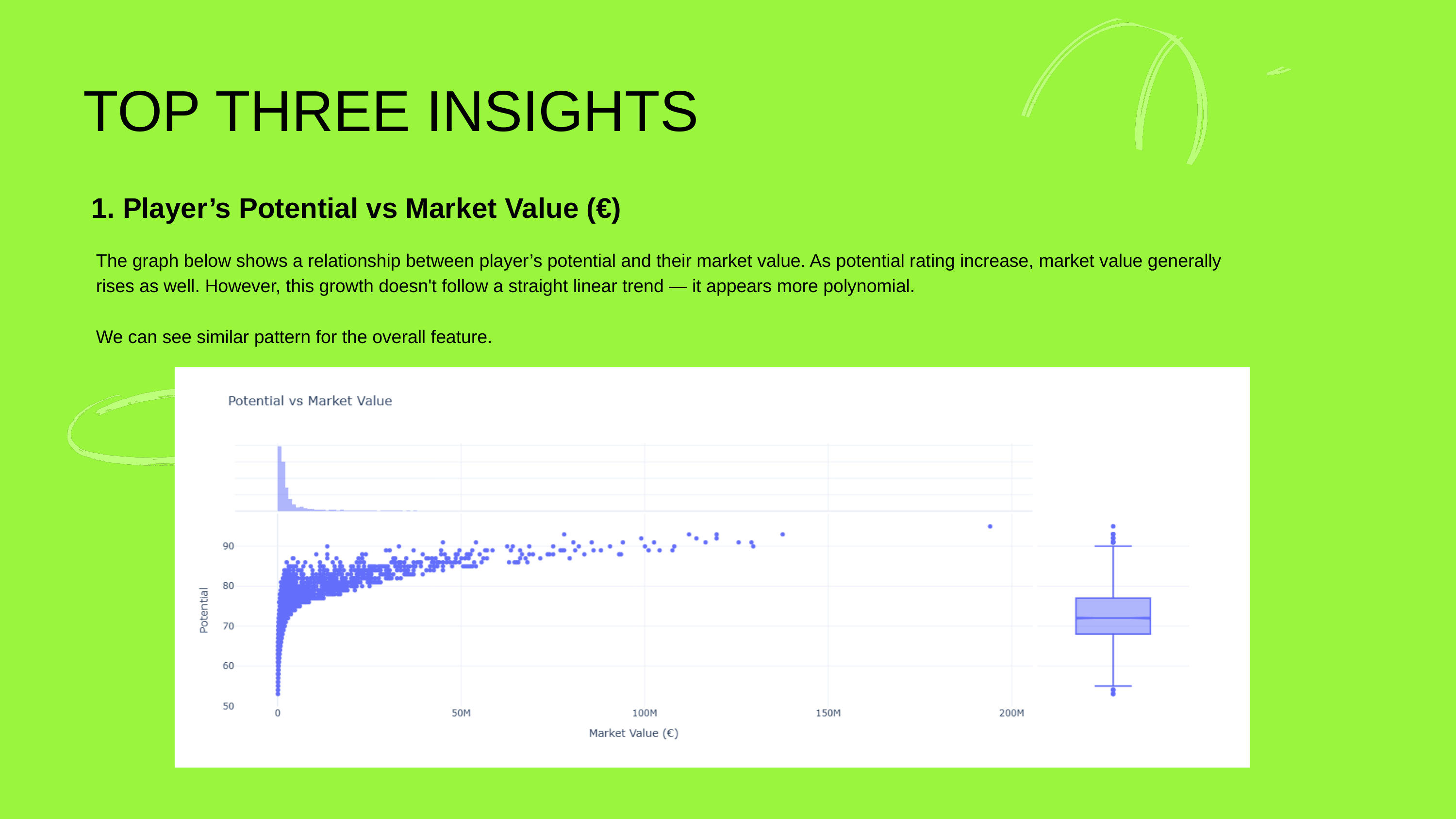

TOP THREE INSIGHTS
 1. Player’s Potential vs Market Value (€)
The graph below shows a relationship between player’s potential and their market value. As potential rating increase, market value generally rises as well. However, this growth doesn't follow a straight linear trend — it appears more polynomial.

We can see similar pattern for the overall feature.